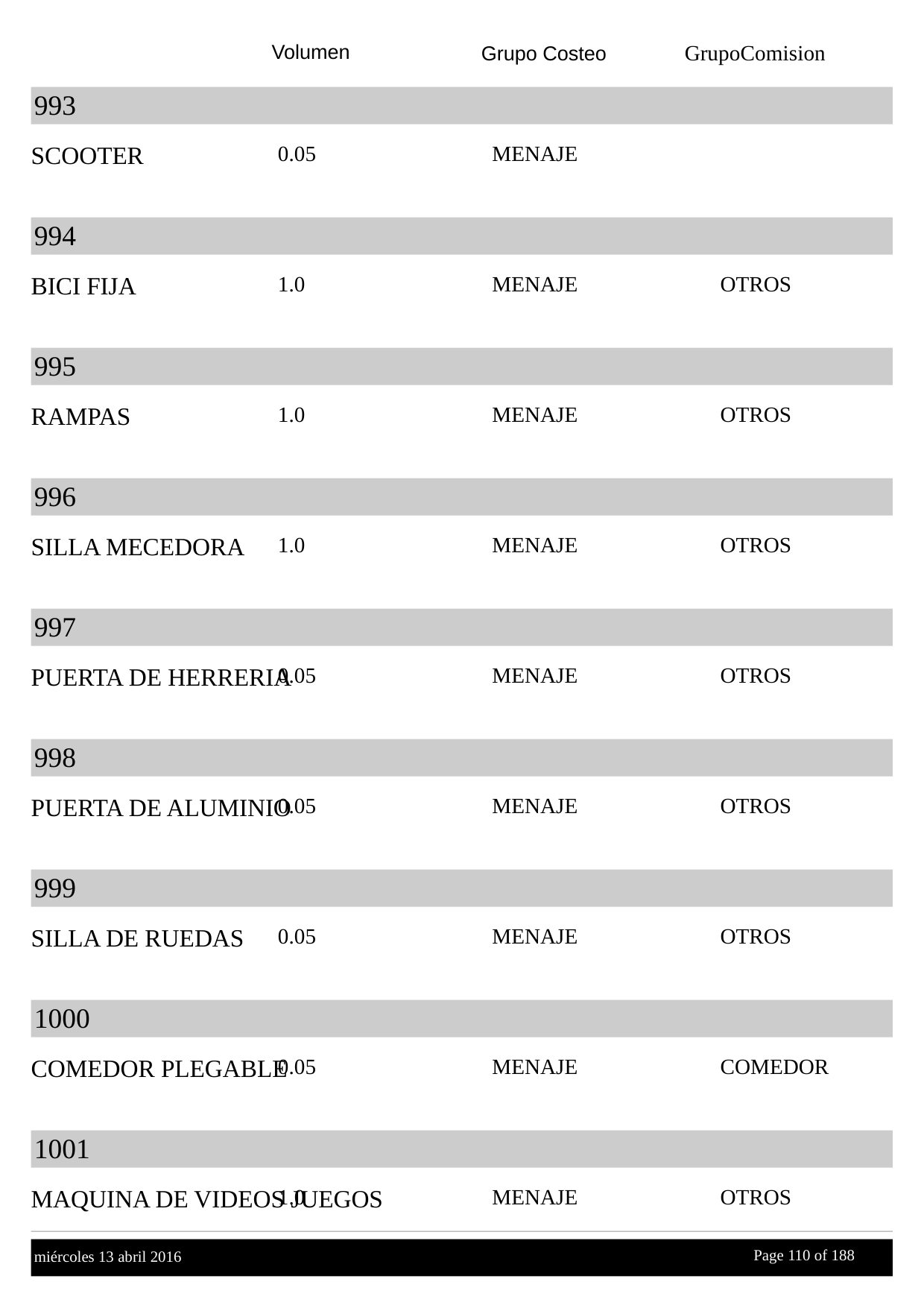

Volumen
GrupoComision
Grupo Costeo

993
SCOOTER
0.05
MENAJE

994
BICI FIJA
1.0
MENAJE
OTROS

995
RAMPAS
1.0
MENAJE
OTROS

996
SILLA MECEDORA
1.0
MENAJE
OTROS

997
PUERTA DE HERRERIA
0.05
MENAJE
OTROS

998
PUERTA DE ALUMINIO
0.05
MENAJE
OTROS

999
SILLA DE RUEDAS
0.05
MENAJE
OTROS

1000
COMEDOR PLEGABLE
0.05
MENAJE
COMEDOR

1001
MAQUINA DE VIDEOS JUEGOS
1.0
MENAJE
OTROS

Page 110 of
 188
miércoles 13 abril 2016